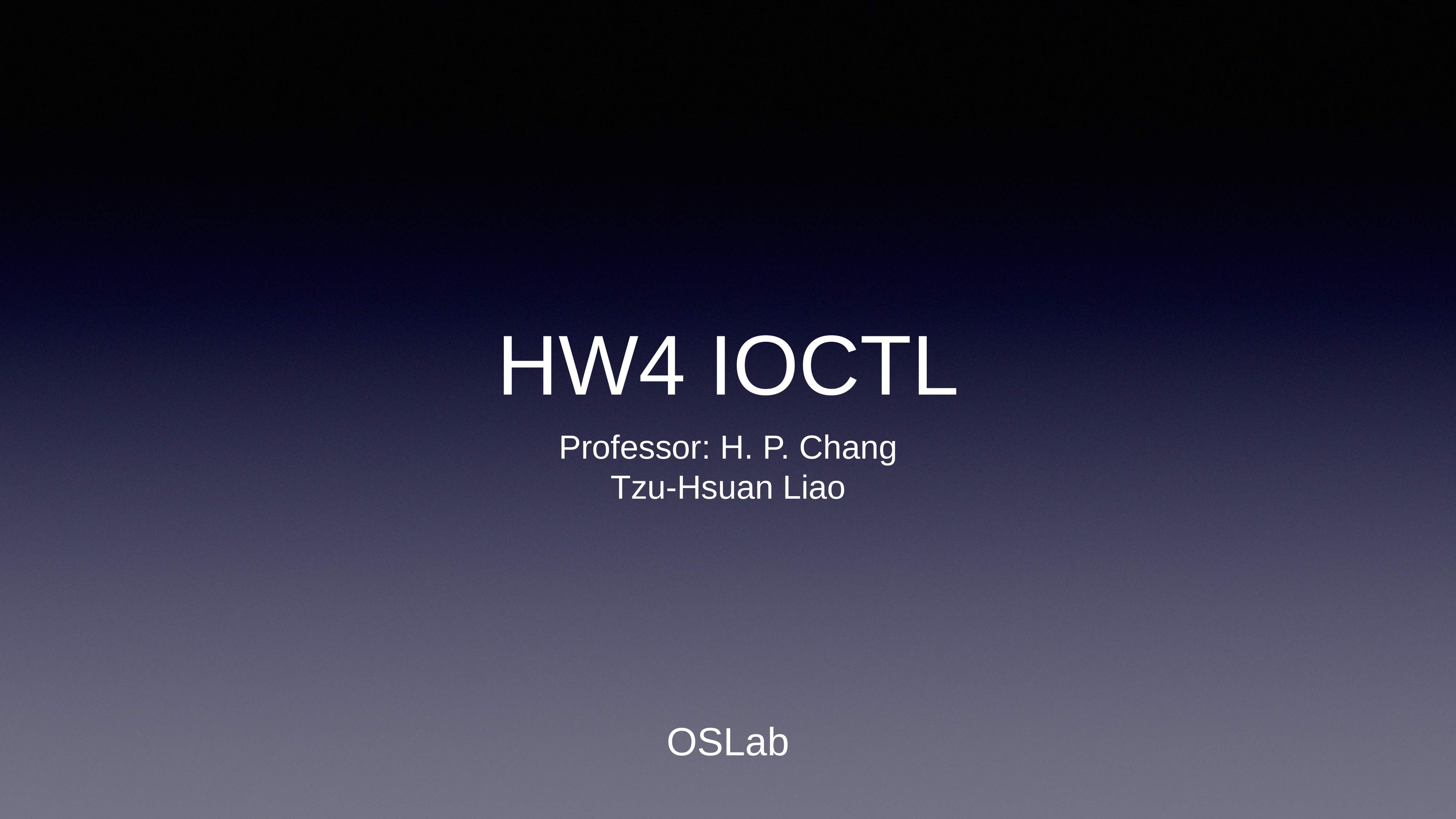

# HW4 IOCTL
Professor: H. P. Chang
Tzu-Hsuan Liao
OSLab